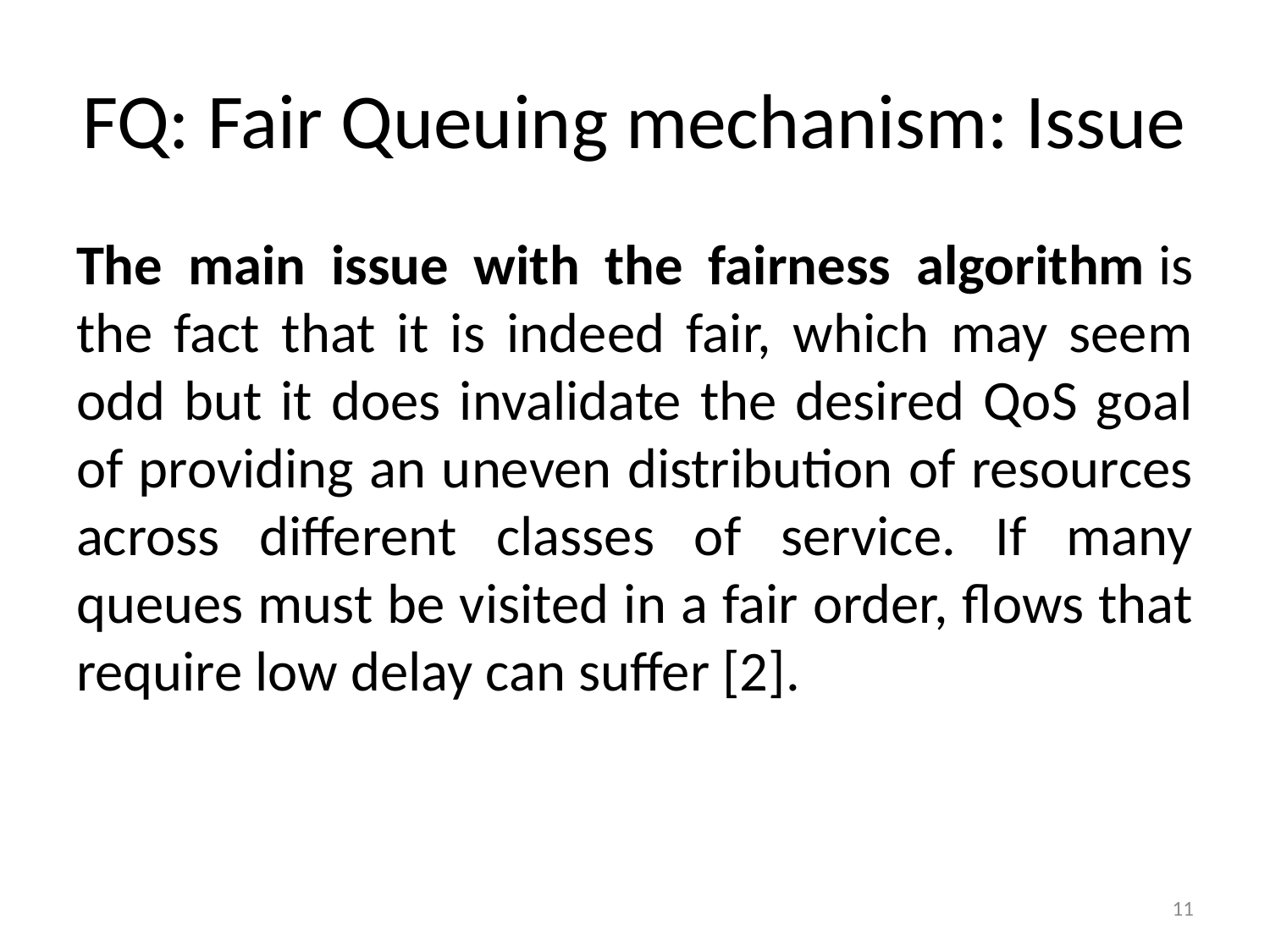

# FQ: Fair Queuing mechanism: Issue
The main issue with the fairness algorithm is the fact that it is indeed fair, which may seem odd but it does invalidate the desired QoS goal of providing an uneven distribution of resources across different classes of service. If many queues must be visited in a fair order, flows that require low delay can suffer [2].
11